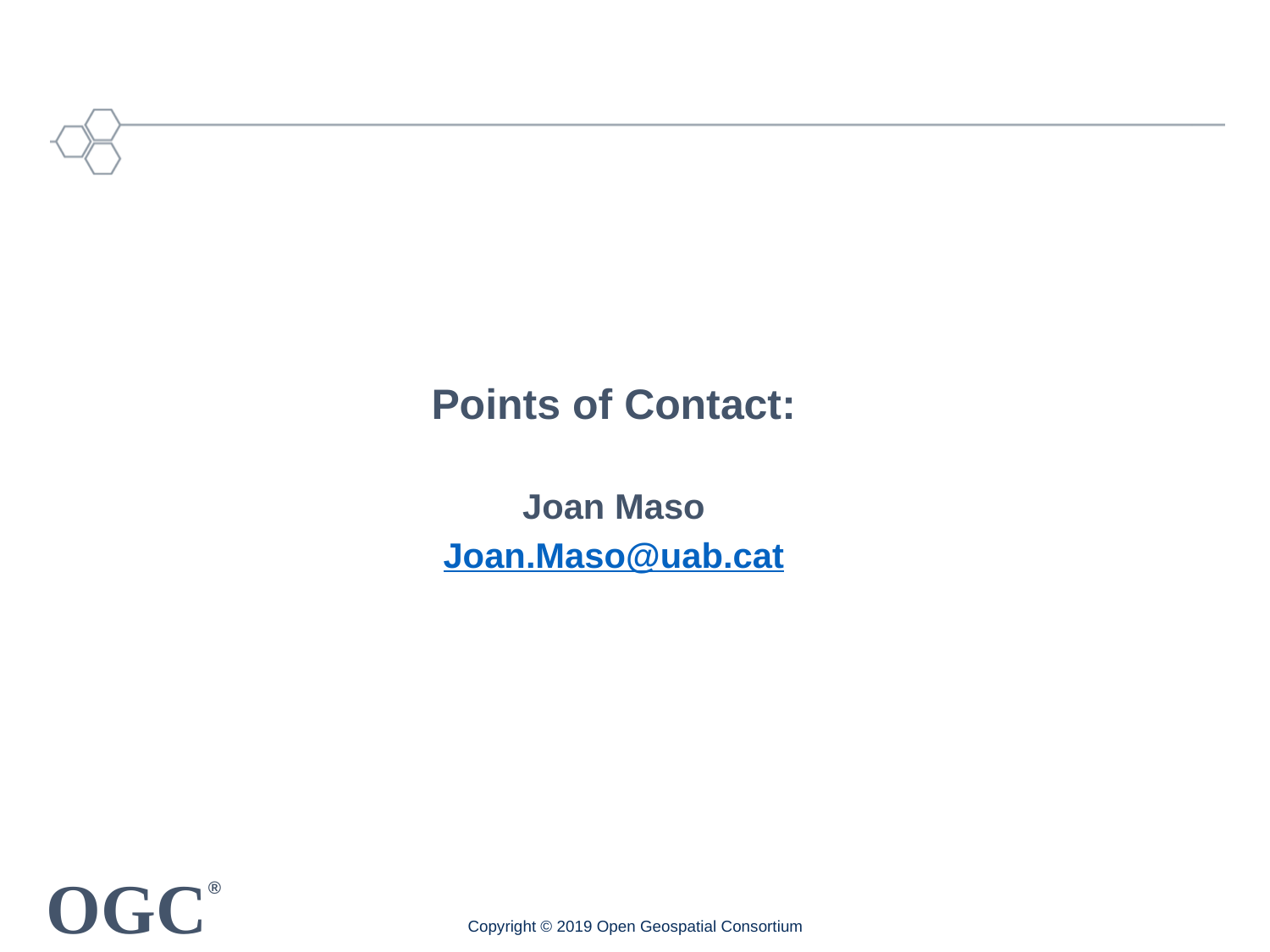

Points of Contact:

Joan Maso
Joan.Maso@uab.cat
Copyright © 2019 Open Geospatial Consortium